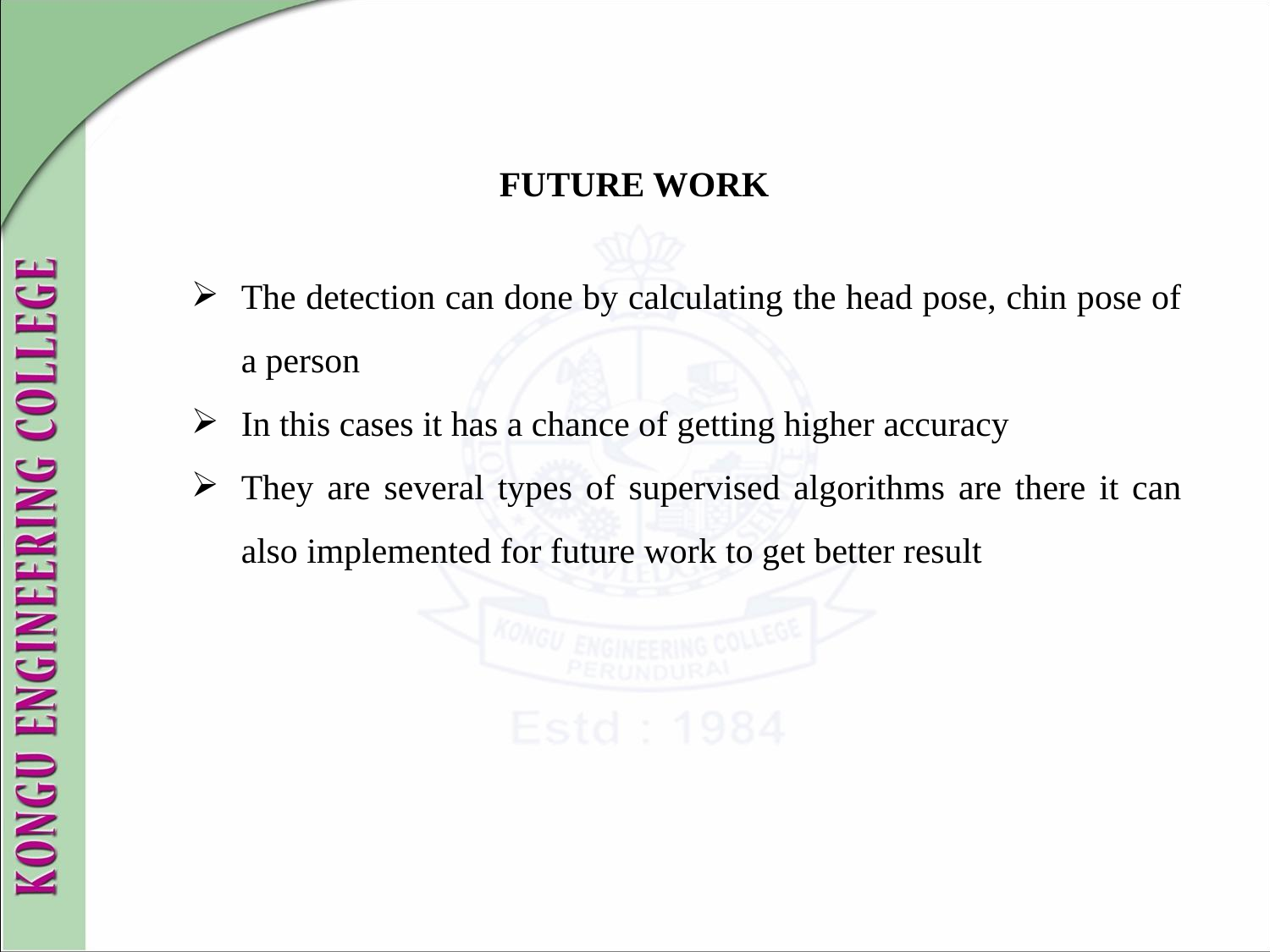

FUTURE WORK
The detection can done by calculating the head pose, chin pose of a person
In this cases it has a chance of getting higher accuracy
They are several types of supervised algorithms are there it can also implemented for future work to get better result